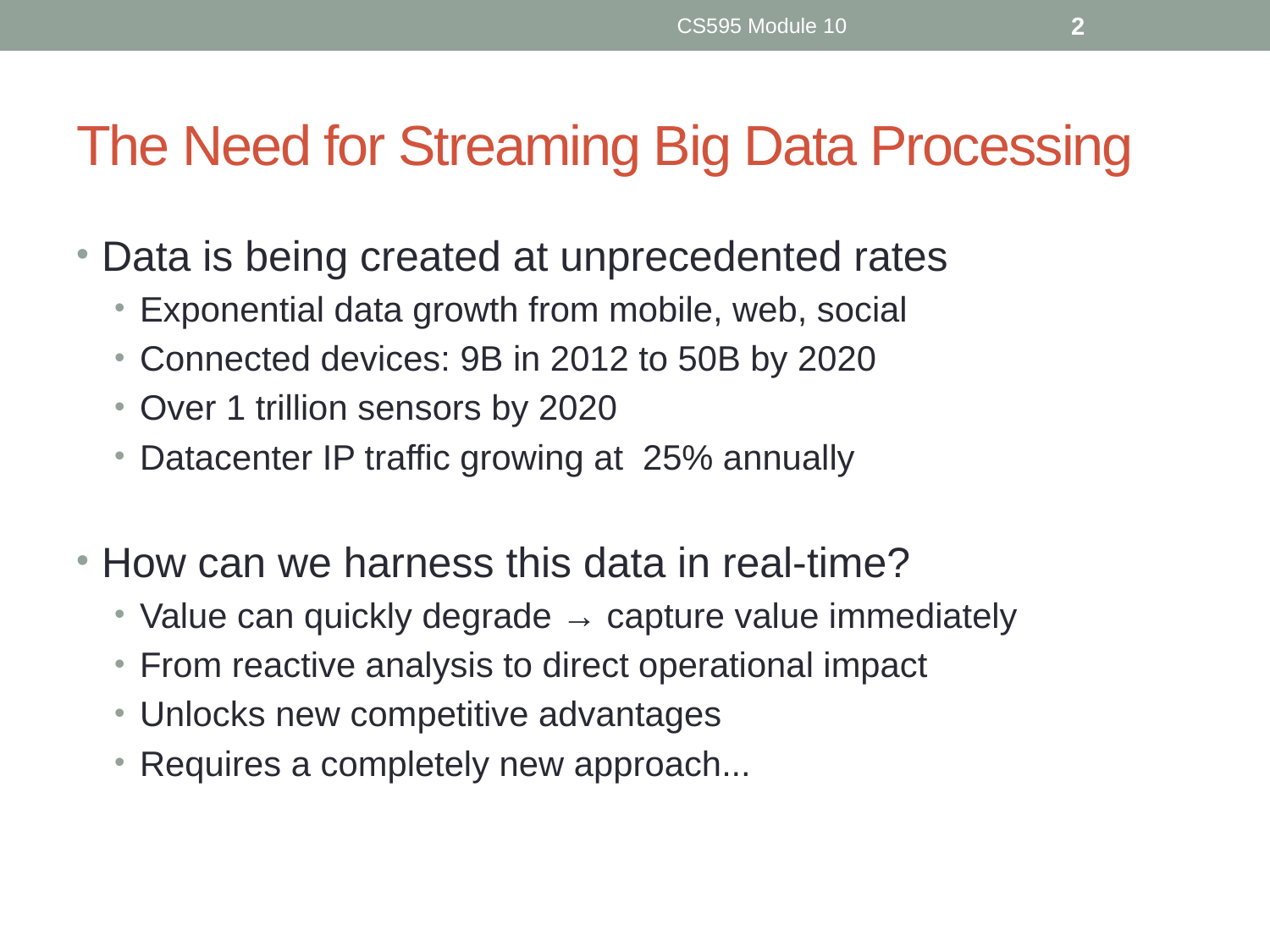

CS595 Module 10
2
# The Need for Streaming Big Data Processing
Data is being created at unprecedented rates
Exponential data growth from mobile, web, social
Connected devices: 9B in 2012 to 50B by 2020
Over 1 trillion sensors by 2020
Datacenter IP traffic growing at  25% annually

How can we harness this data in real-time?
Value can quickly degrade → capture value immediately
From reactive analysis to direct operational impact
Unlocks new competitive advantages
Requires a completely new approach...